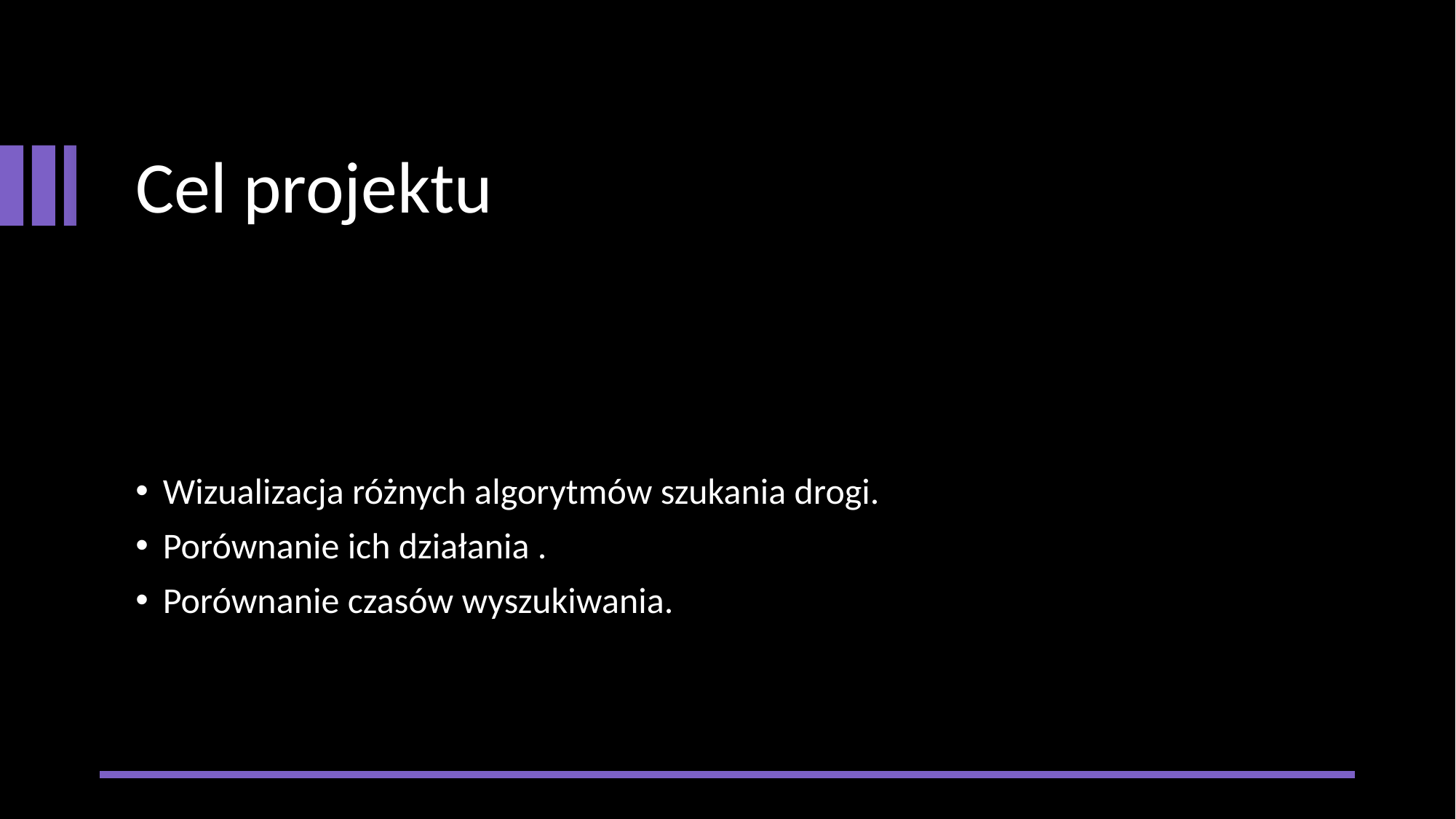

# Cel projektu

Wizualizacja różnych algorytmów szukania drogi.
Porównanie ich działania .
Porównanie czasów wyszukiwania.